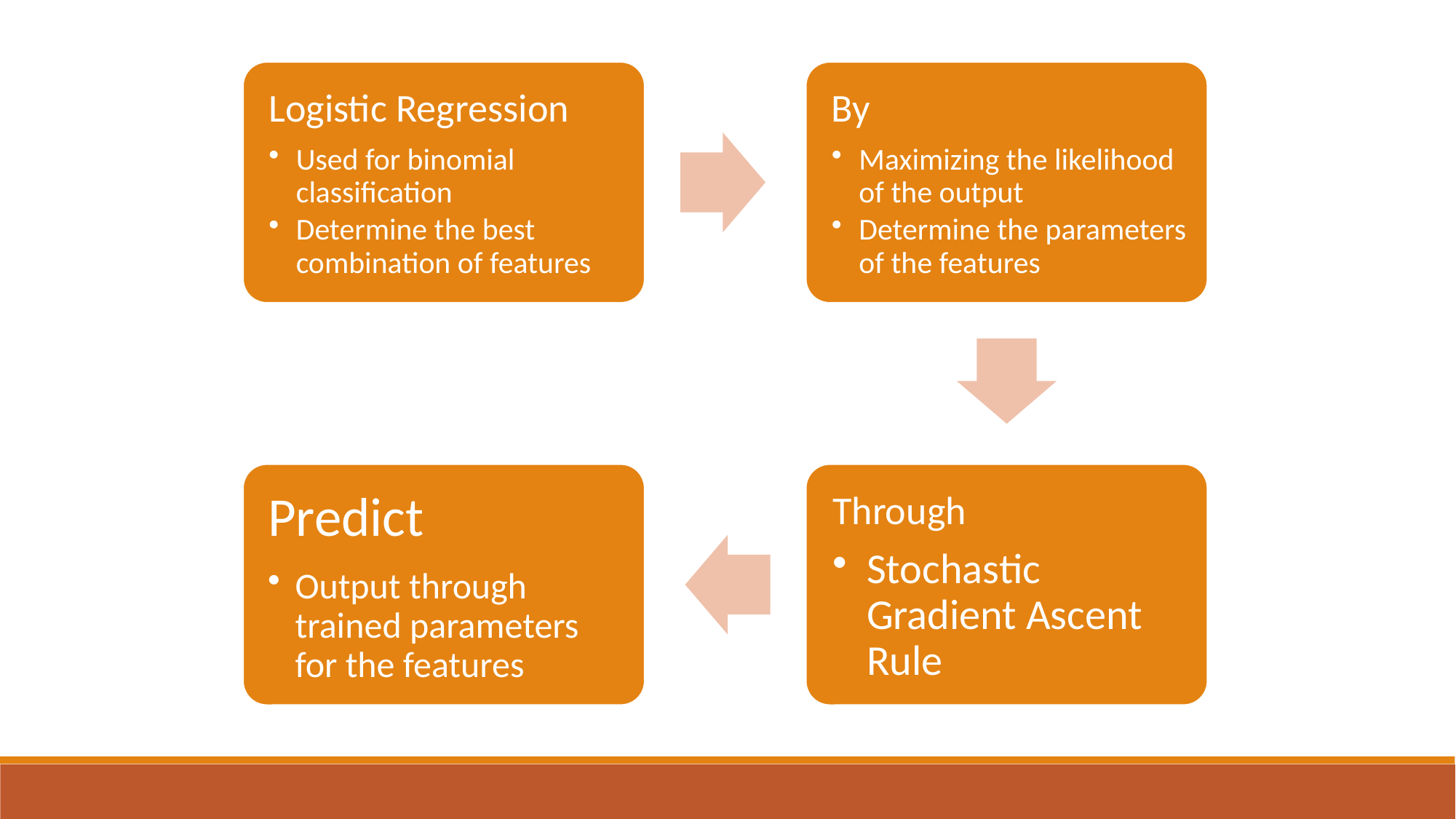

Logistic Regression
Used for binomial classification
Determine the best combination of features

By
Maximizing the likelihood of the output
Determine the parameters of the features

Through
Stochastic Gradient Ascent Rule

Predict
Output through trained parameters for the features